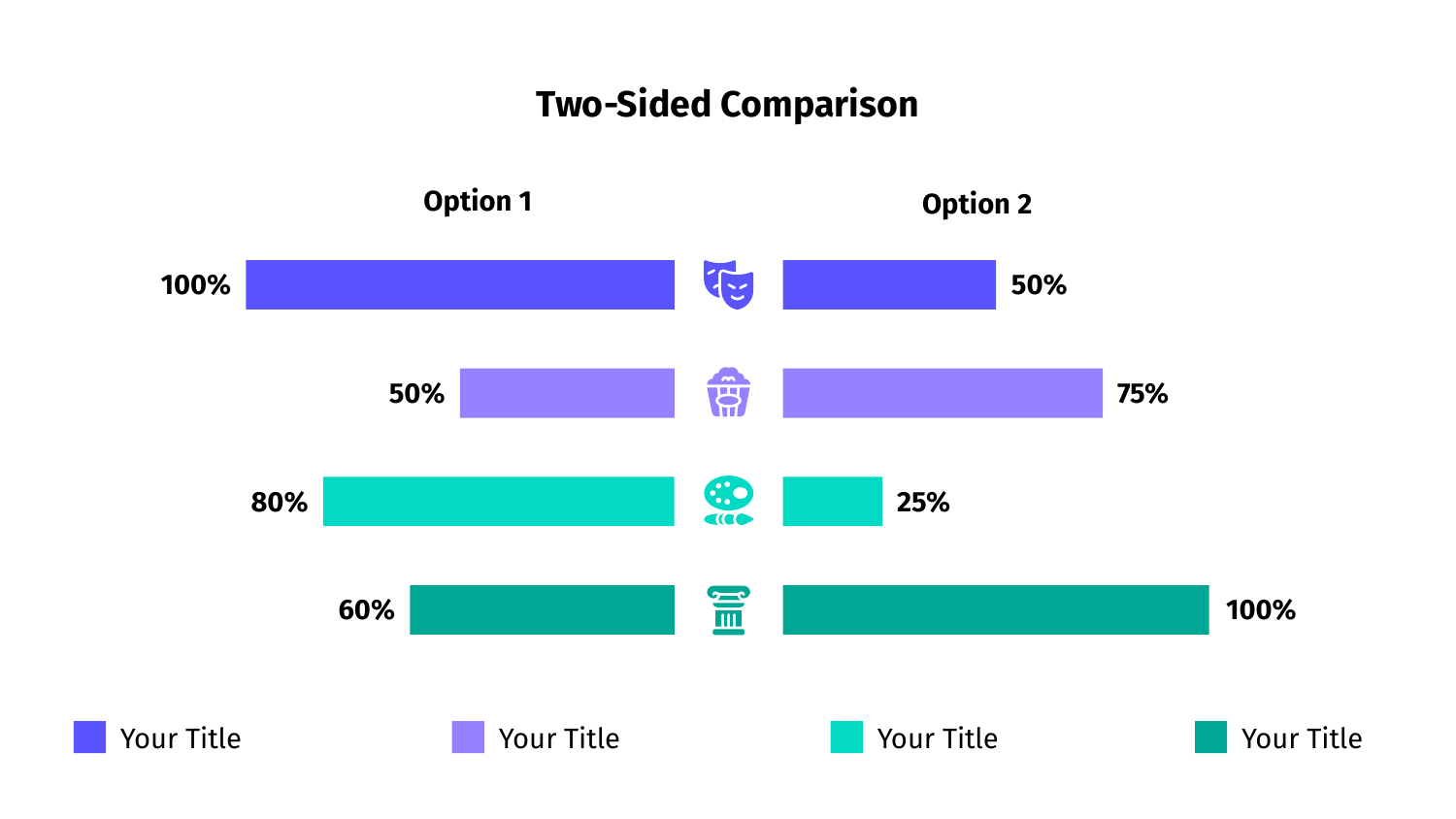

# Two-Sided Comparison
Option 1
Option 2

100%
50%

50%
75%

80%
25%

60%
100%
Your Title
Your Title
Your Title
Your Title